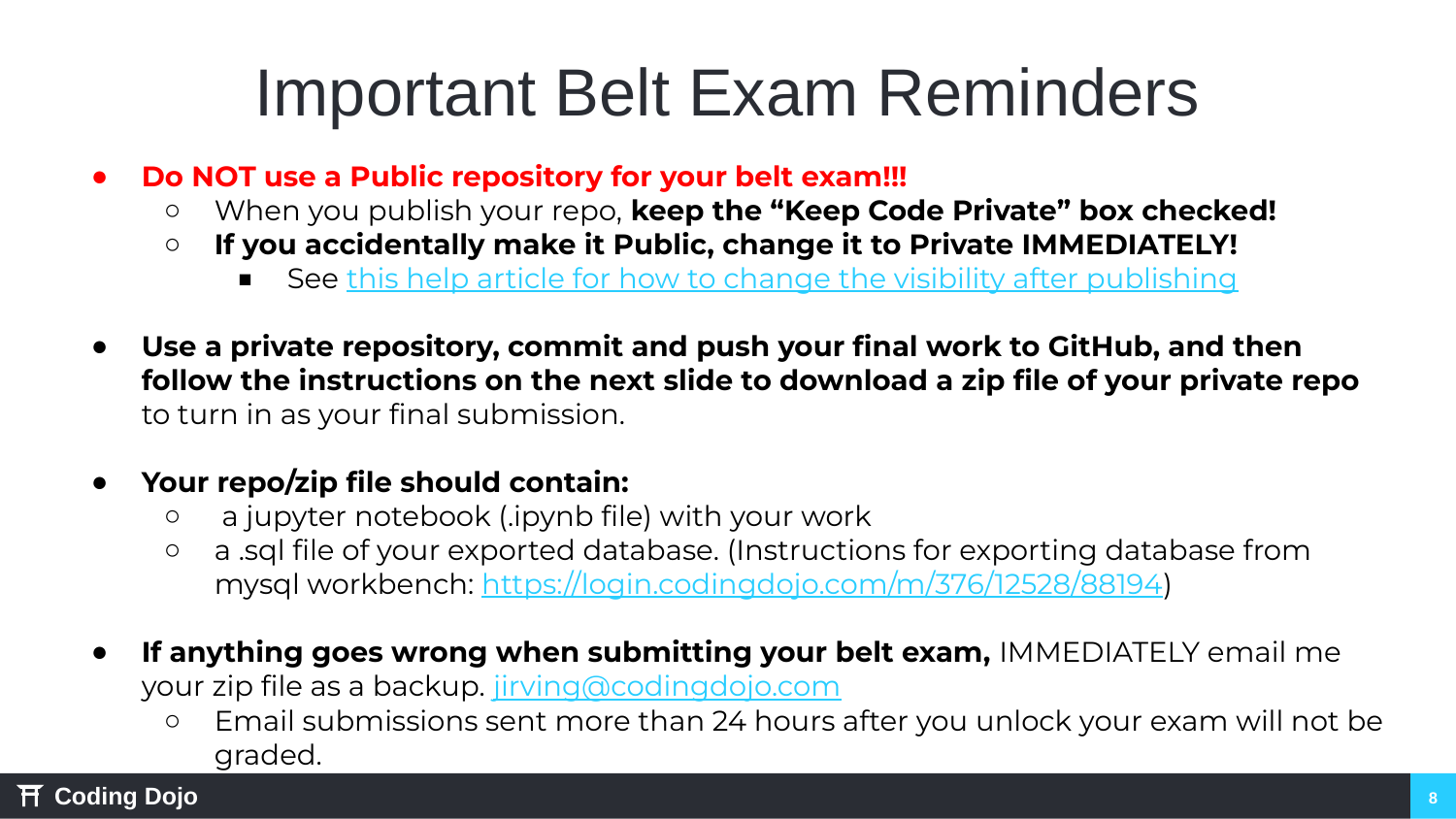

# Important Belt Exam Reminders
Do NOT use a Public repository for your belt exam!!!
When you publish your repo, keep the “Keep Code Private” box checked!
If you accidentally make it Public, change it to Private IMMEDIATELY!
See this help article for how to change the visibility after publishing

Use a private repository, commit and push your final work to GitHub, and then follow the instructions on the next slide to download a zip file of your private repo to turn in as your final submission.

Your repo/zip file should contain:
 a jupyter notebook (.ipynb file) with your work
a .sql file of your exported database. (Instructions for exporting database from mysql workbench: https://login.codingdojo.com/m/376/12528/88194)
If anything goes wrong when submitting your belt exam, IMMEDIATELY email me your zip file as a backup. jirving@codingdojo.com
Email submissions sent more than 24 hours after you unlock your exam will not be graded.